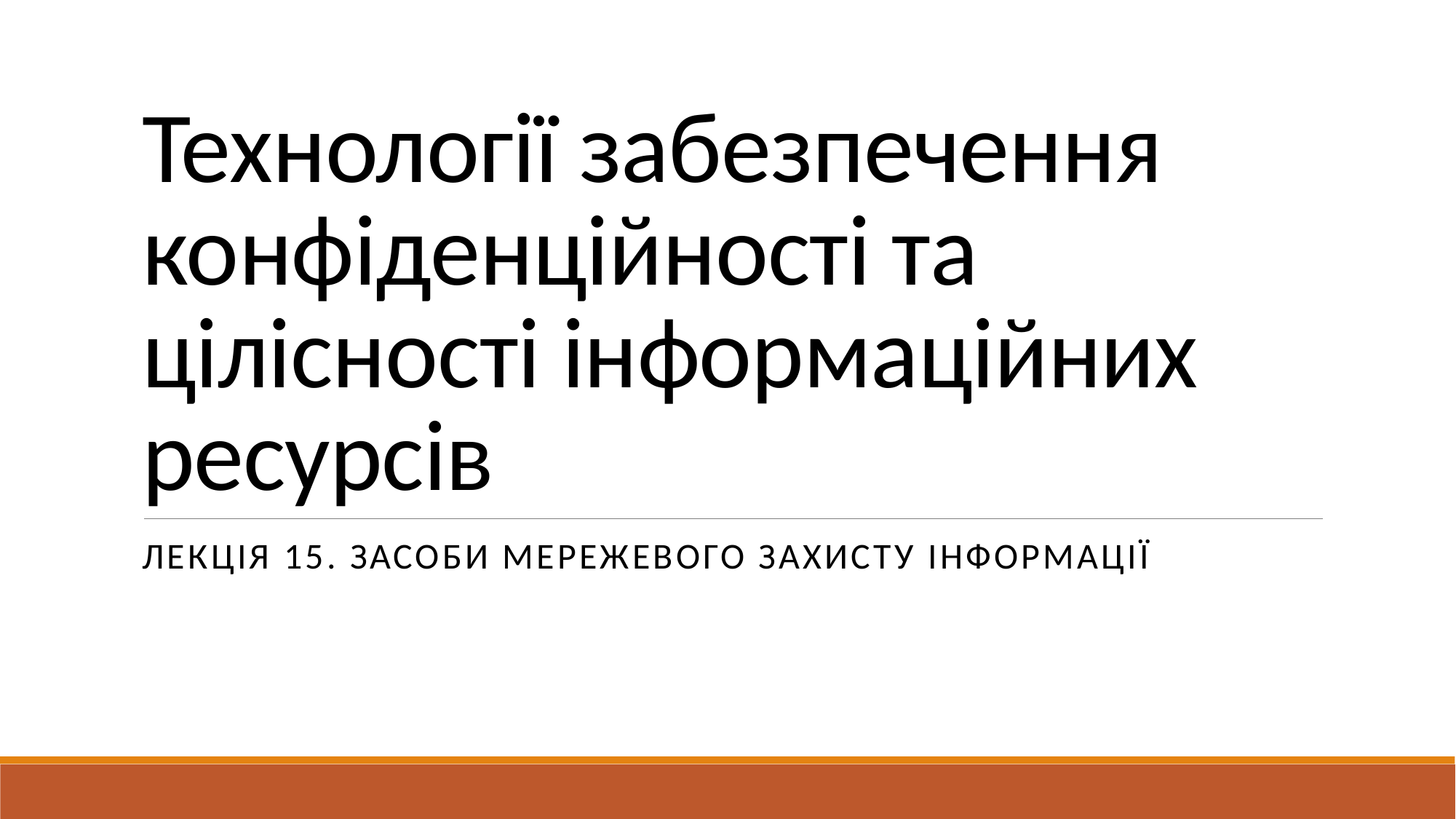

# Технології забезпечення конфіденційності та цілісності інформаційних ресурсів
Лекція 15. ЗАСОБИ МЕРЕЖЕВОГО ЗАХИСТУ ІНФОРМАЦІЇ